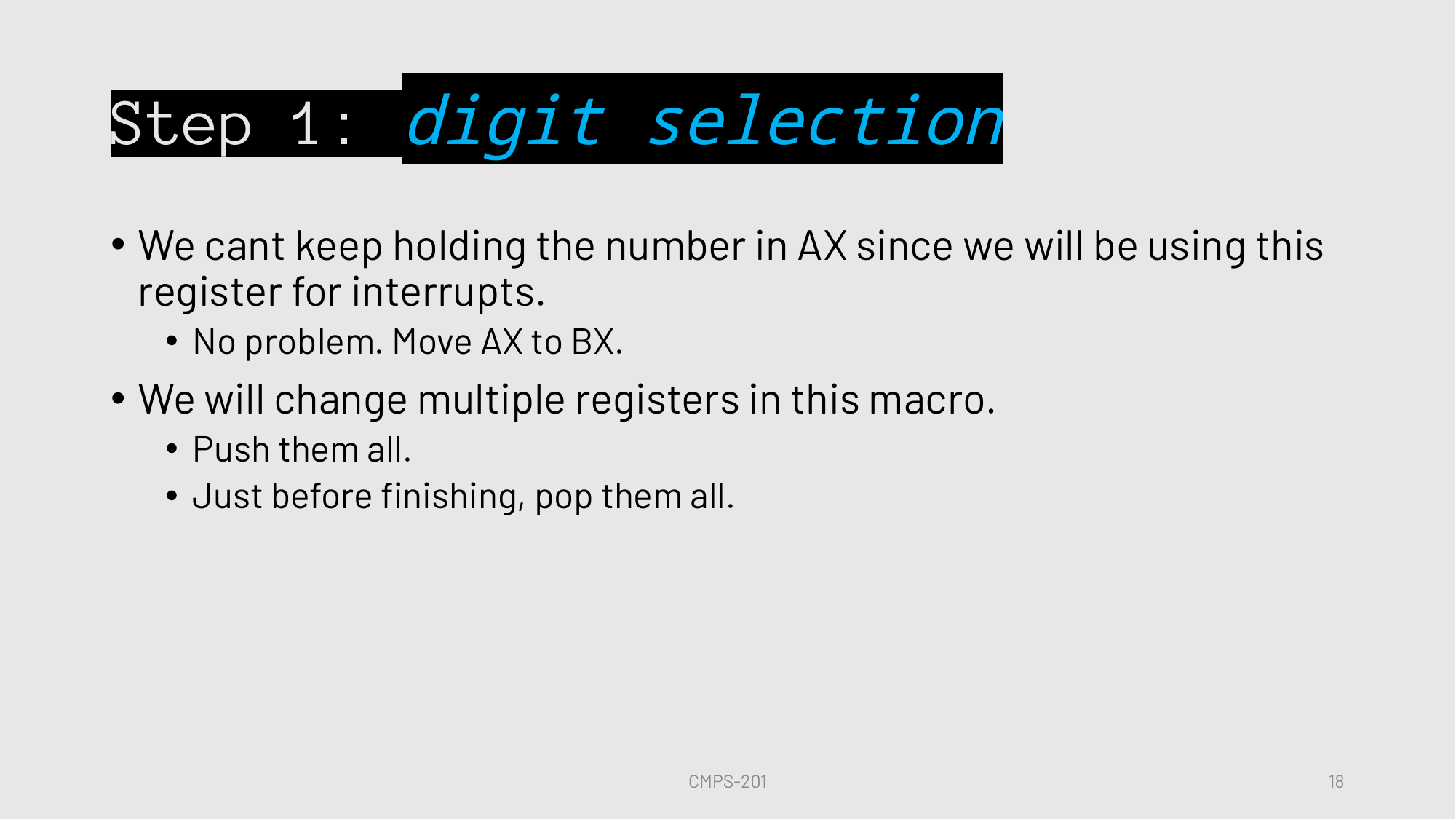

# Step 1: digit selection
We cant keep holding the number in AX since we will be using this register for interrupts.
No problem. Move AX to BX.
We will change multiple registers in this macro.
Push them all.
Just before finishing, pop them all.
CMPS-201
18